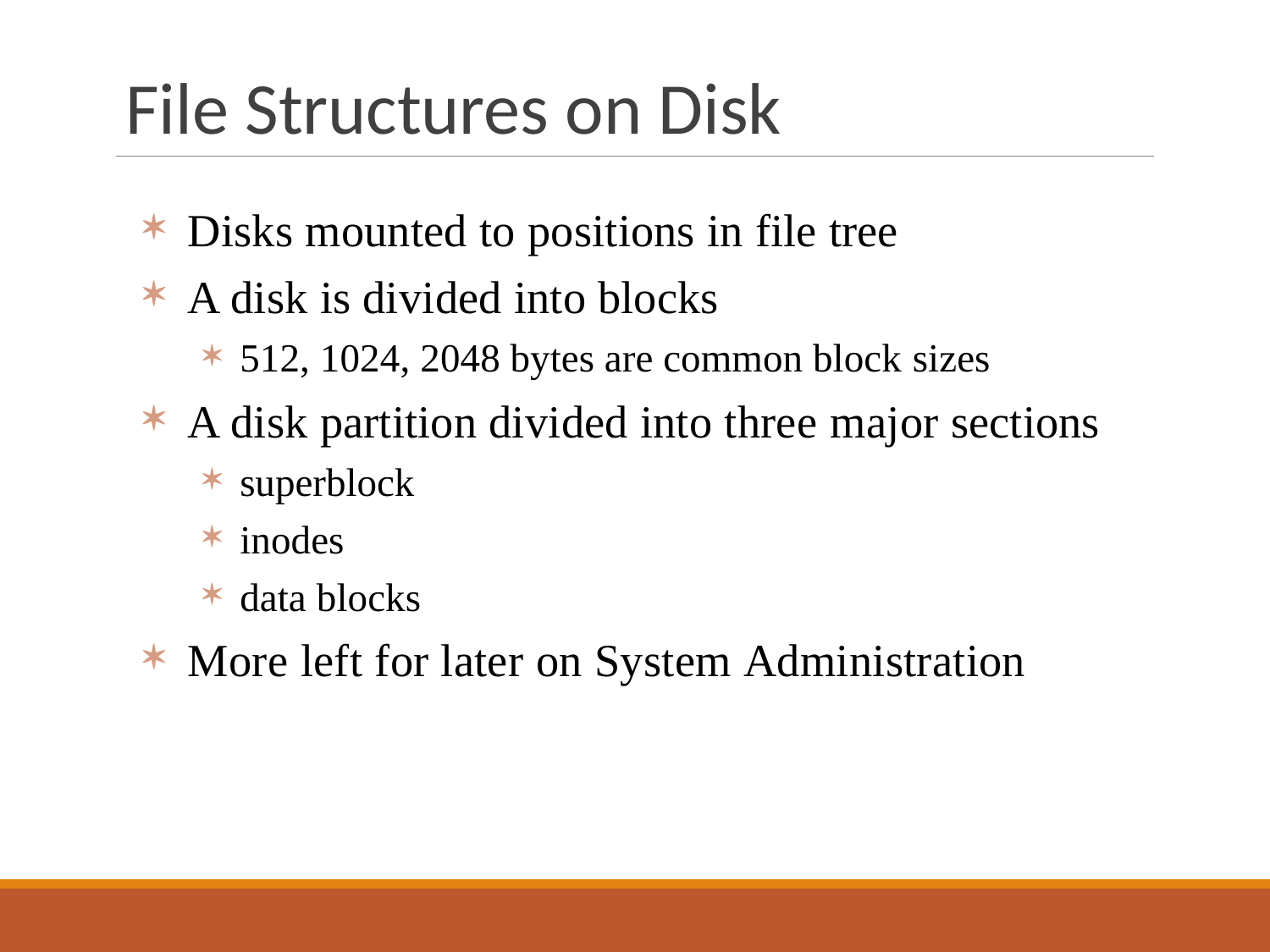

# File Structures on Disk
Disks mounted to positions in file tree
A disk is divided into blocks
512, 1024, 2048 bytes are common block sizes
A disk partition divided into three major sections
superblock
inodes
data blocks
More left for later on System Administration
38